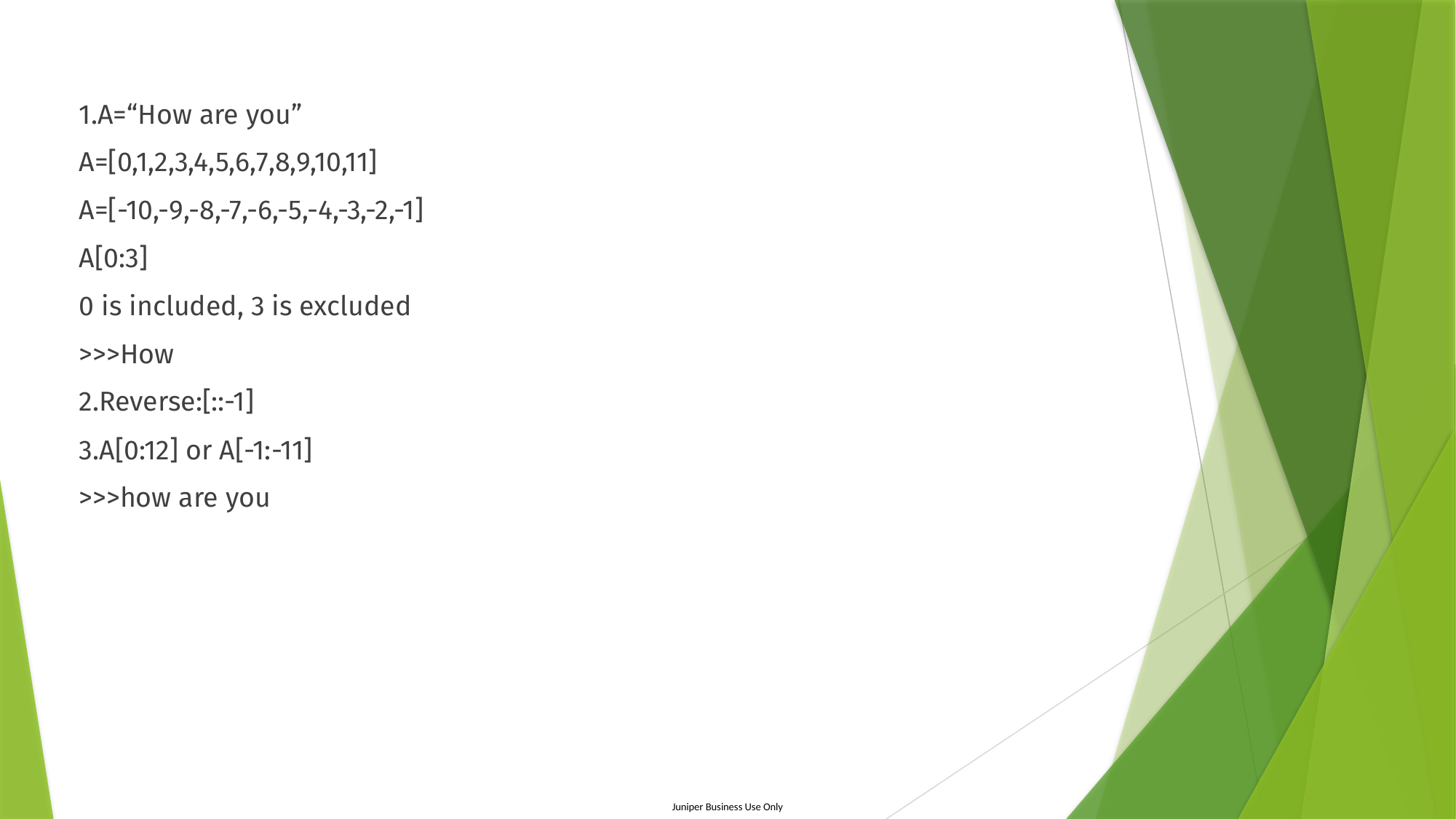

#
1.A=“How are you”
A=[0,1,2,3,4,5,6,7,8,9,10,11]
A=[-10,-9,-8,-7,-6,-5,-4,-3,-2,-1]
A[0:3]
0 is included, 3 is excluded
>>>How
2.Reverse:[::-1]
3.A[0:12] or A[-1:-11]
>>>how are you